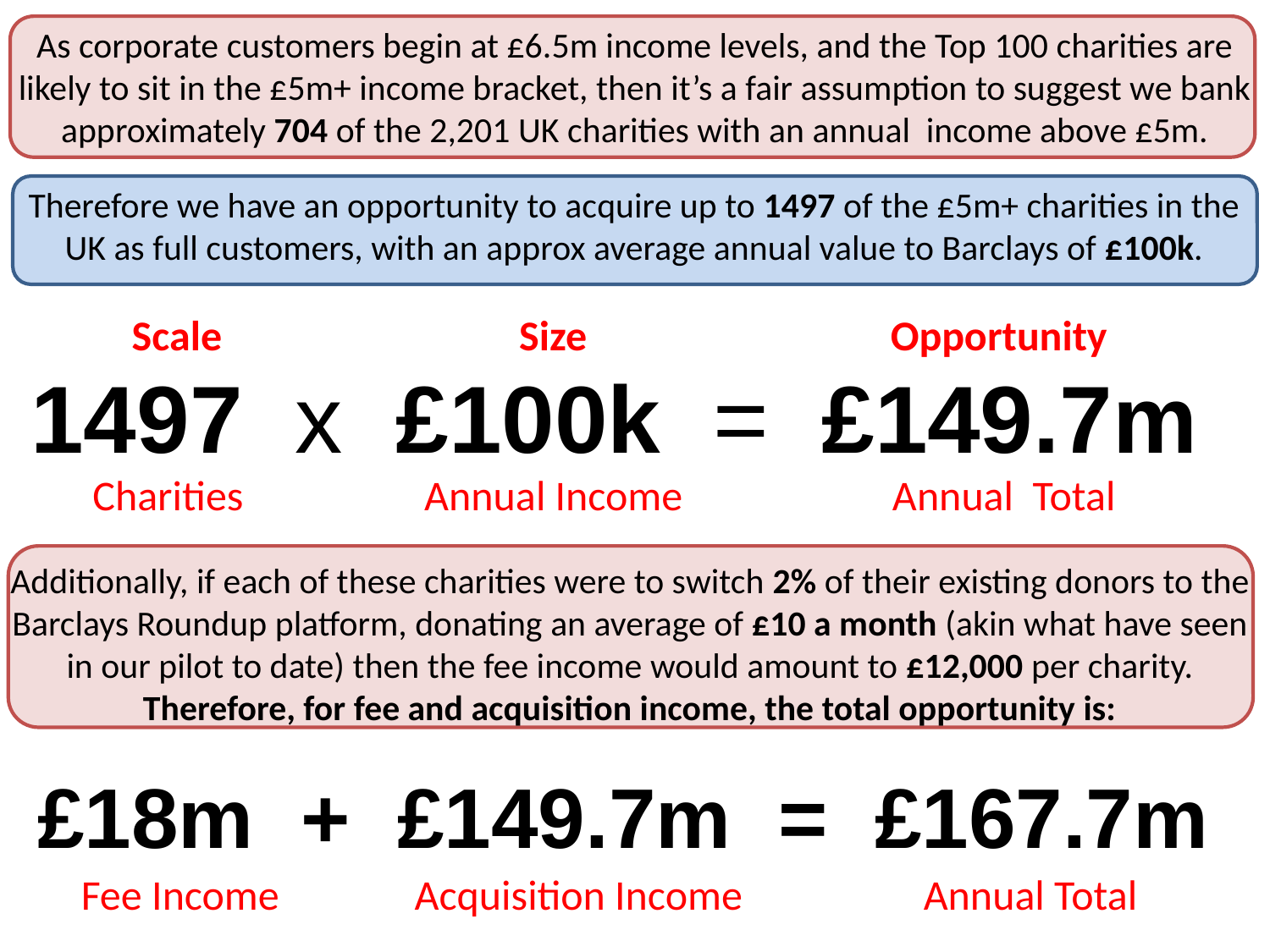

As corporate customers begin at £6.5m income levels, and the Top 100 charities are likely to sit in the £5m+ income bracket, then it’s a fair assumption to suggest we bank approximately 704 of the 2,201 UK charities with an annual  income above £5m.

Therefore we have an opportunity to acquire up to 1497 of the £5m+ charities in the UK as full customers, with an approx average annual value to Barclays of £100k.
            Scale	                          Size	                         Opportunity
1497  x  £100k  =  £149.7m
          Charities                   Annual Income                      Annual  Total

Additionally, if each of these charities were to switch 2% of their existing donors to the Barclays Roundup platform, donating an average of £10 a month (akin what have seen in our pilot to date) then the fee income would amount to £12,000 per charity. Therefore, for fee and acquisition income, the total opportunity is:
£18m  +  £149.7m  =  £167.7m
             Fee Income	        Acquisition Income                   Annual Total